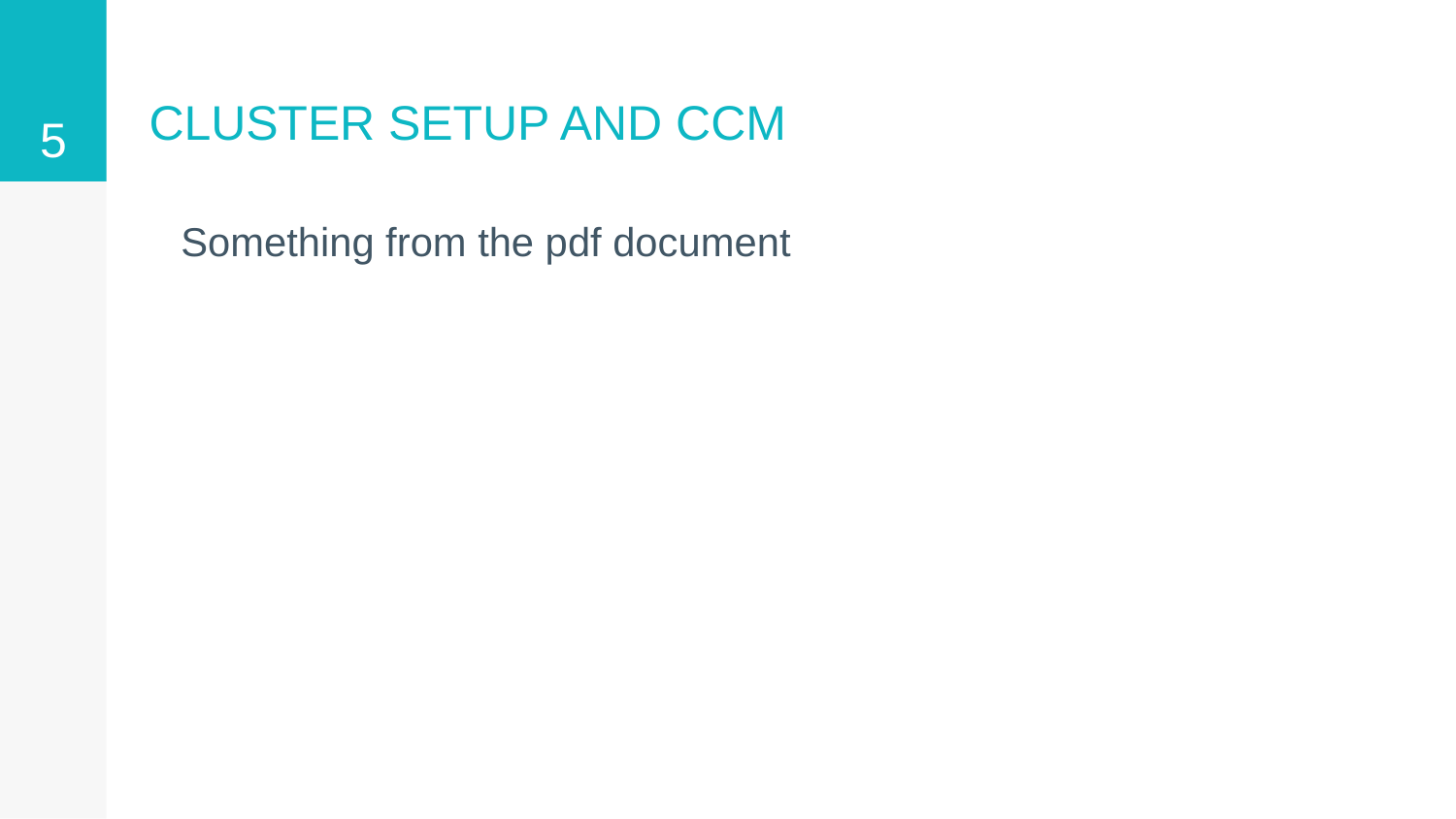

5
# CLUSTER SETUP AND CCM
Something from the pdf document